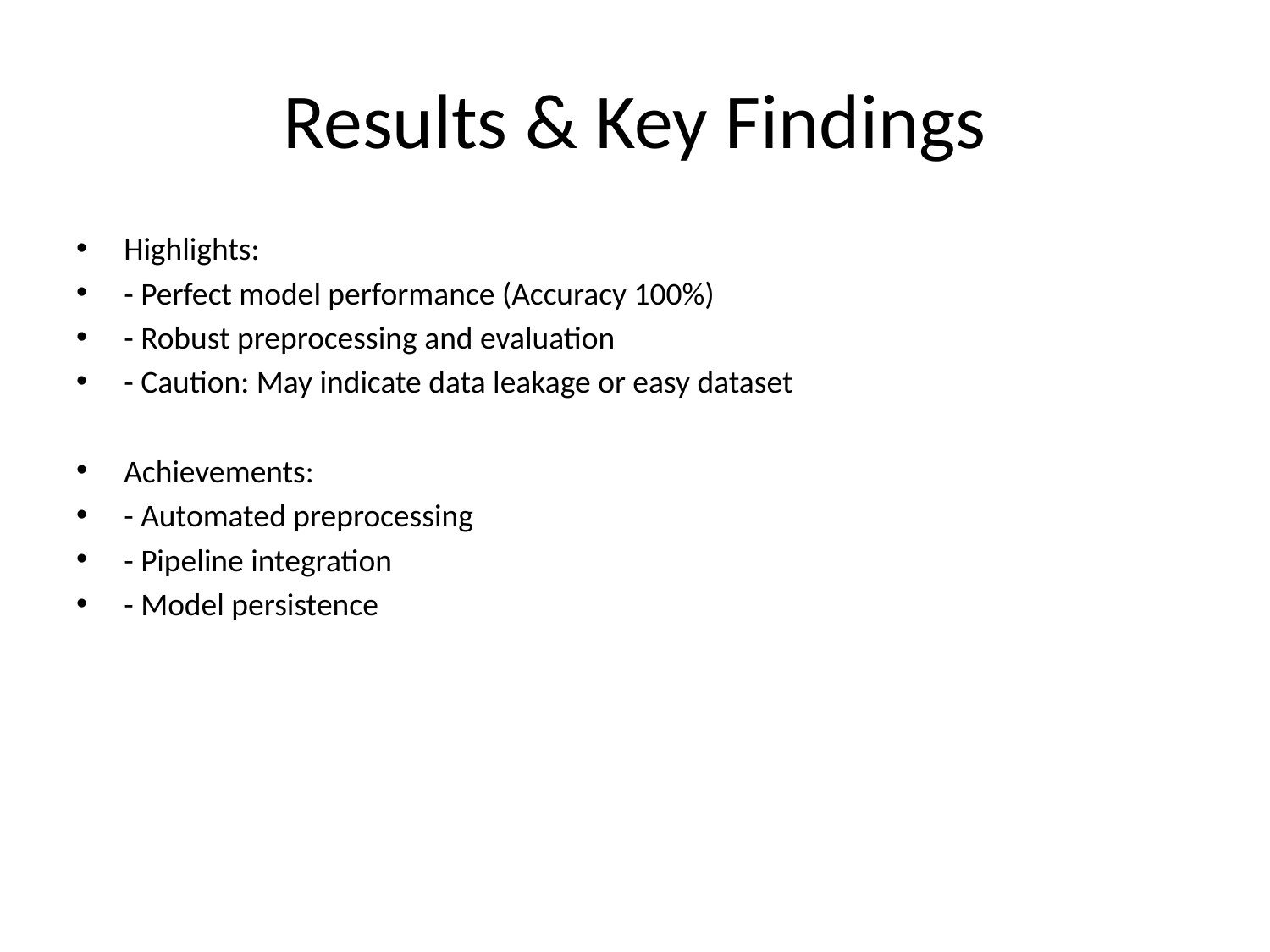

# Results & Key Findings
Highlights:
- Perfect model performance (Accuracy 100%)
- Robust preprocessing and evaluation
- Caution: May indicate data leakage or easy dataset

Achievements:
- Automated preprocessing
- Pipeline integration
- Model persistence